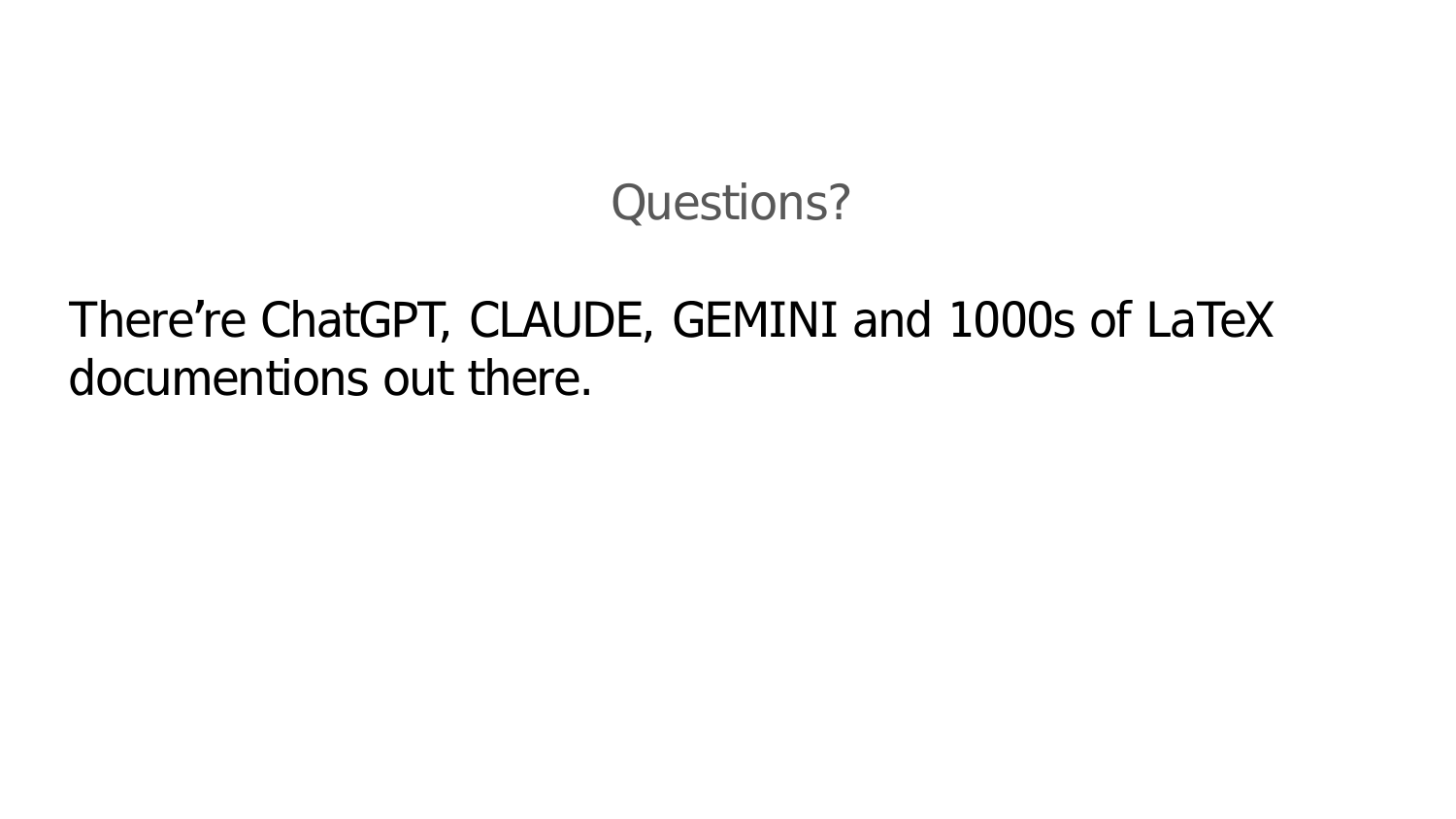

# Questions?
There’re ChatGPT, CLAUDE, GEMINI and 1000s of LaTeX documentions out there.